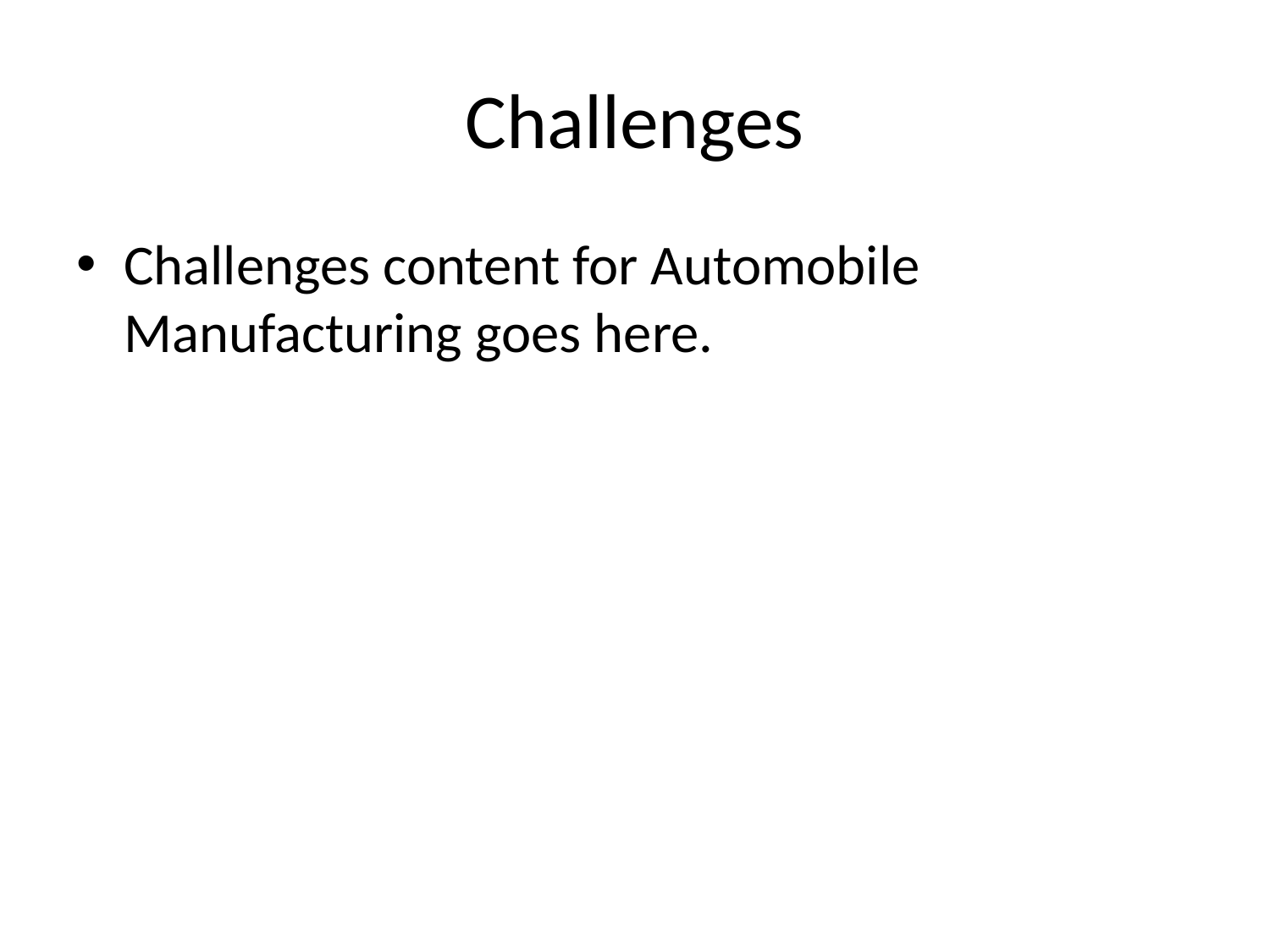

# Challenges
Challenges content for Automobile Manufacturing goes here.